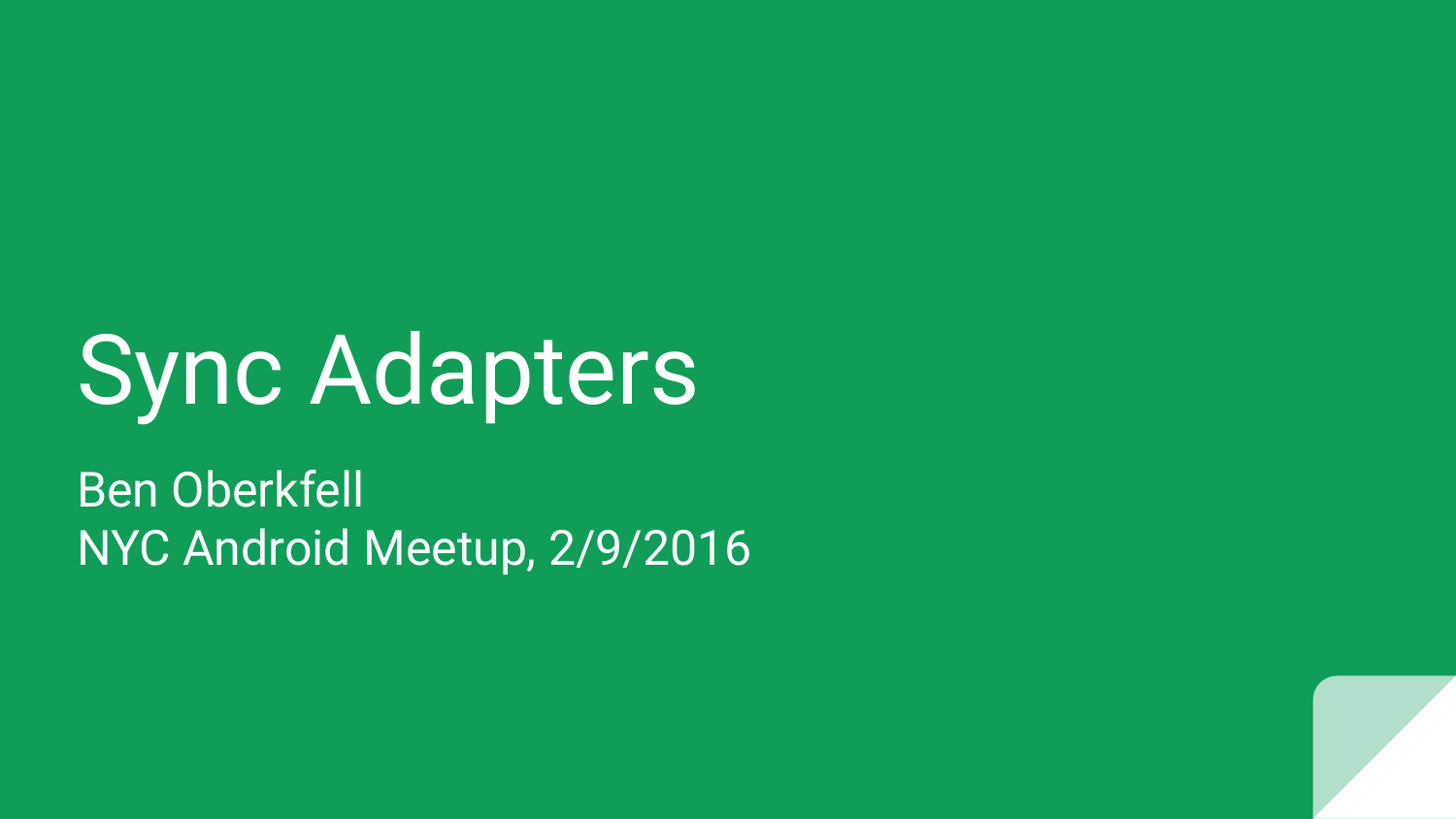

# Sync Adapters
Ben Oberkfell
NYC Android Meetup, 2/9/2016